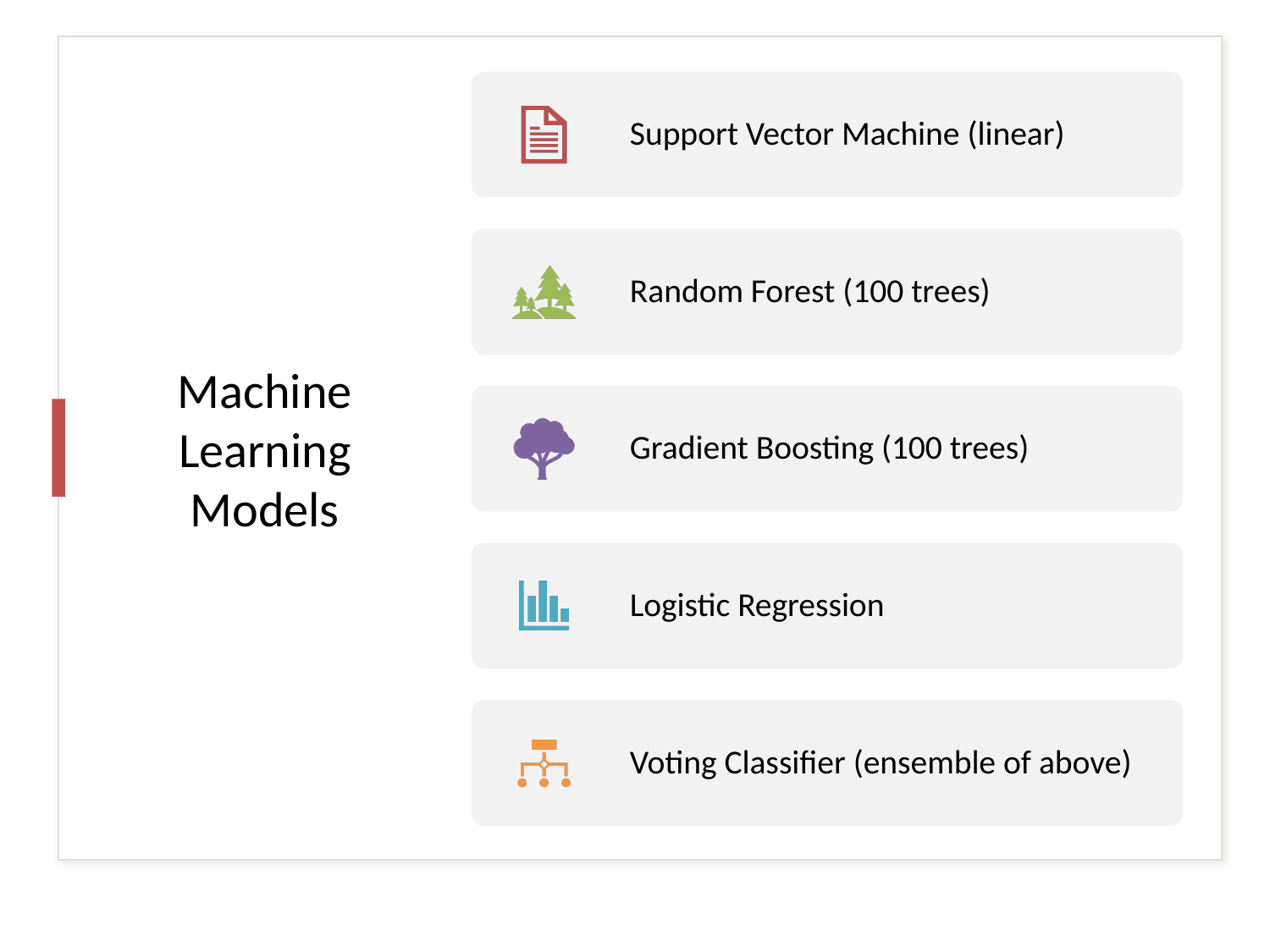

# Machine Learning Models
Support Vector Machine (linear)
Random Forest (100 trees)
Gradient Boosting (100 trees)
Logistic Regression
Voting Classifier (ensemble of above)